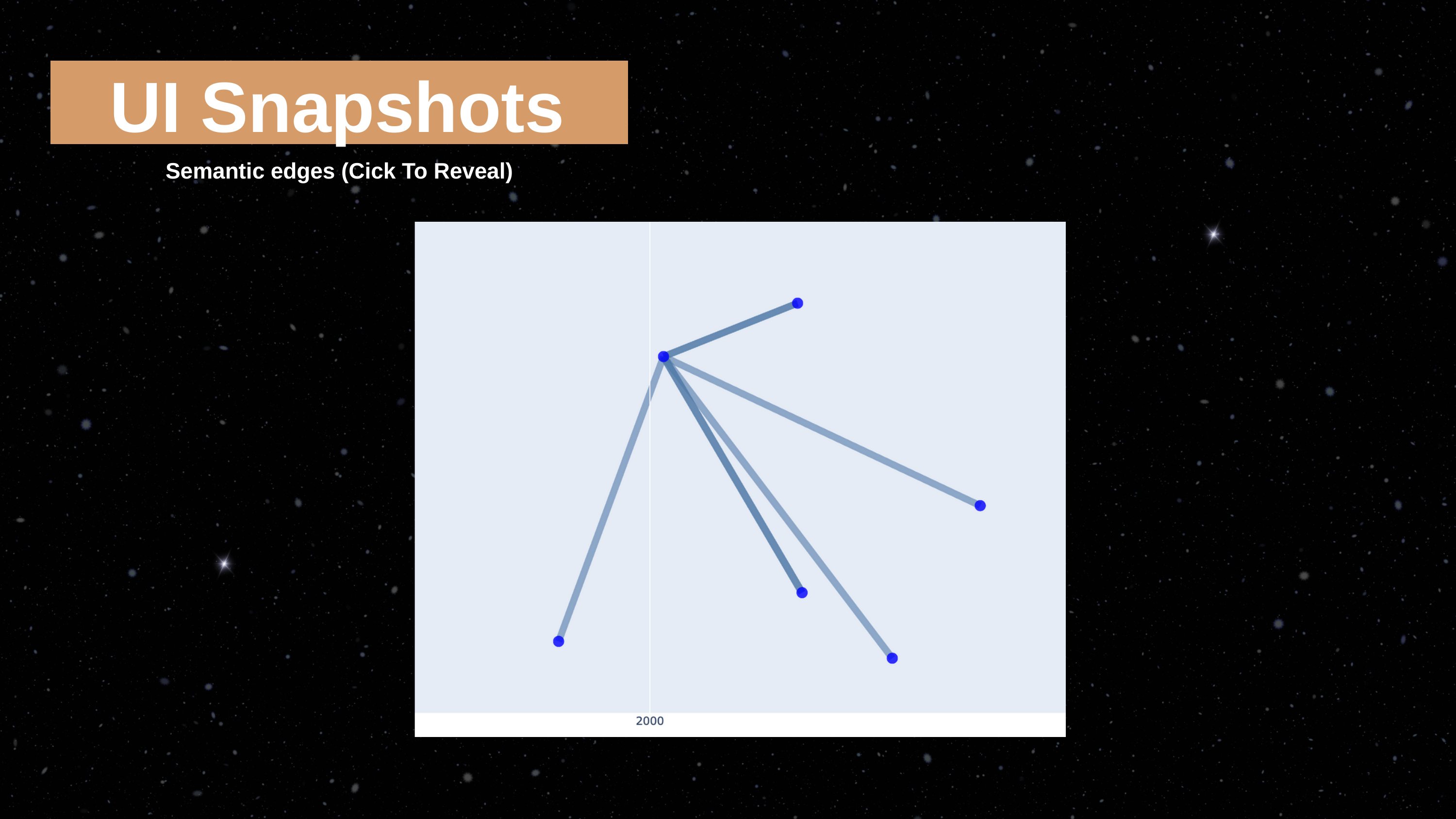

UI Snapshots

Semantic edges (Cick To Reveal)